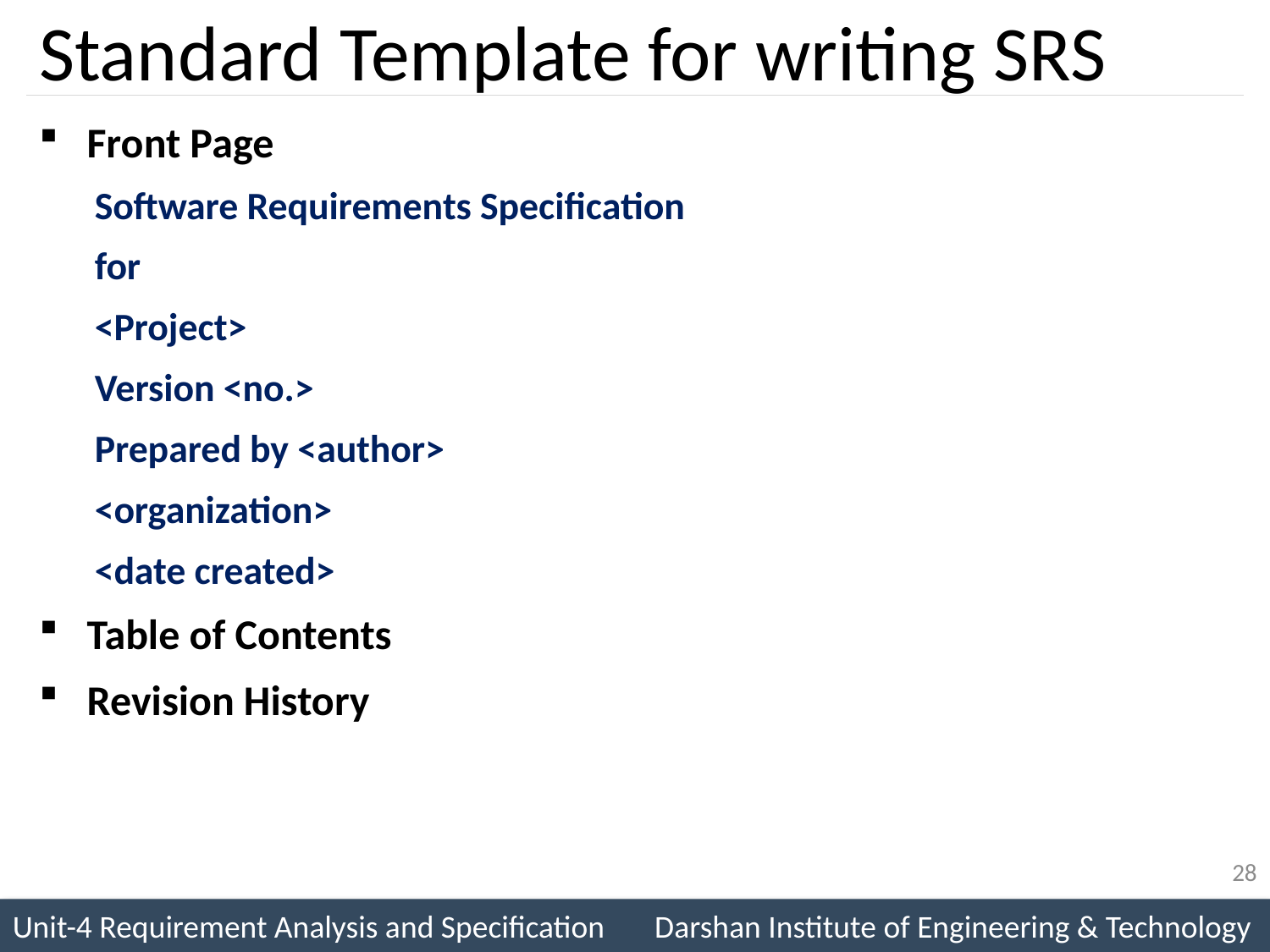

# Standard Template for writing SRS
Front Page
Software Requirements Specification
for
<Project>
Version <no.>
Prepared by <author>
<organization>
<date created>
Table of Contents
Revision History
28